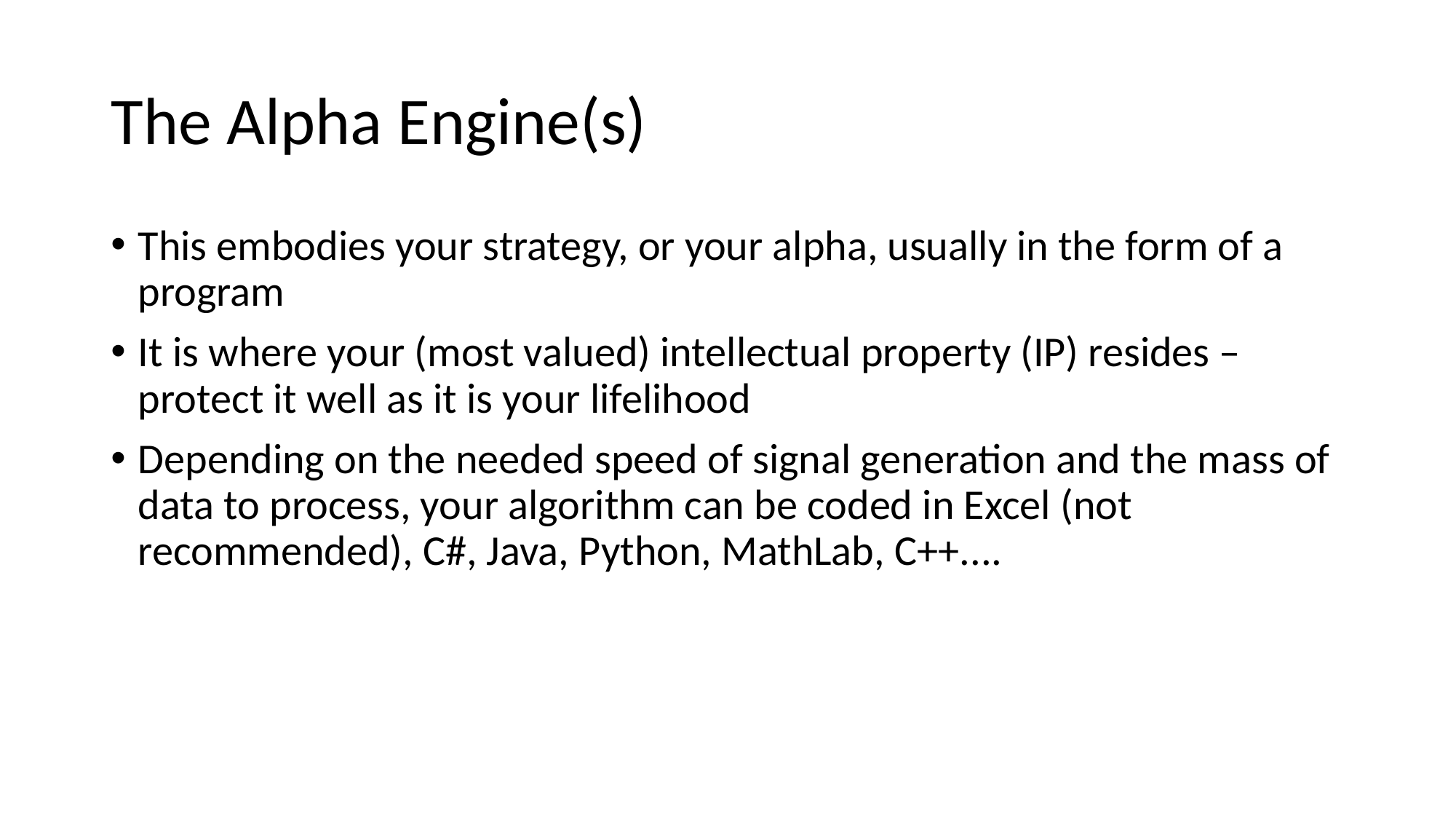

# The Alpha Engine(s)
This embodies your strategy, or your alpha, usually in the form of a program
It is where your (most valued) intellectual property (IP) resides – protect it well as it is your lifelihood
Depending on the needed speed of signal generation and the mass of data to process, your algorithm can be coded in Excel (not recommended), C#, Java, Python, MathLab, C++....